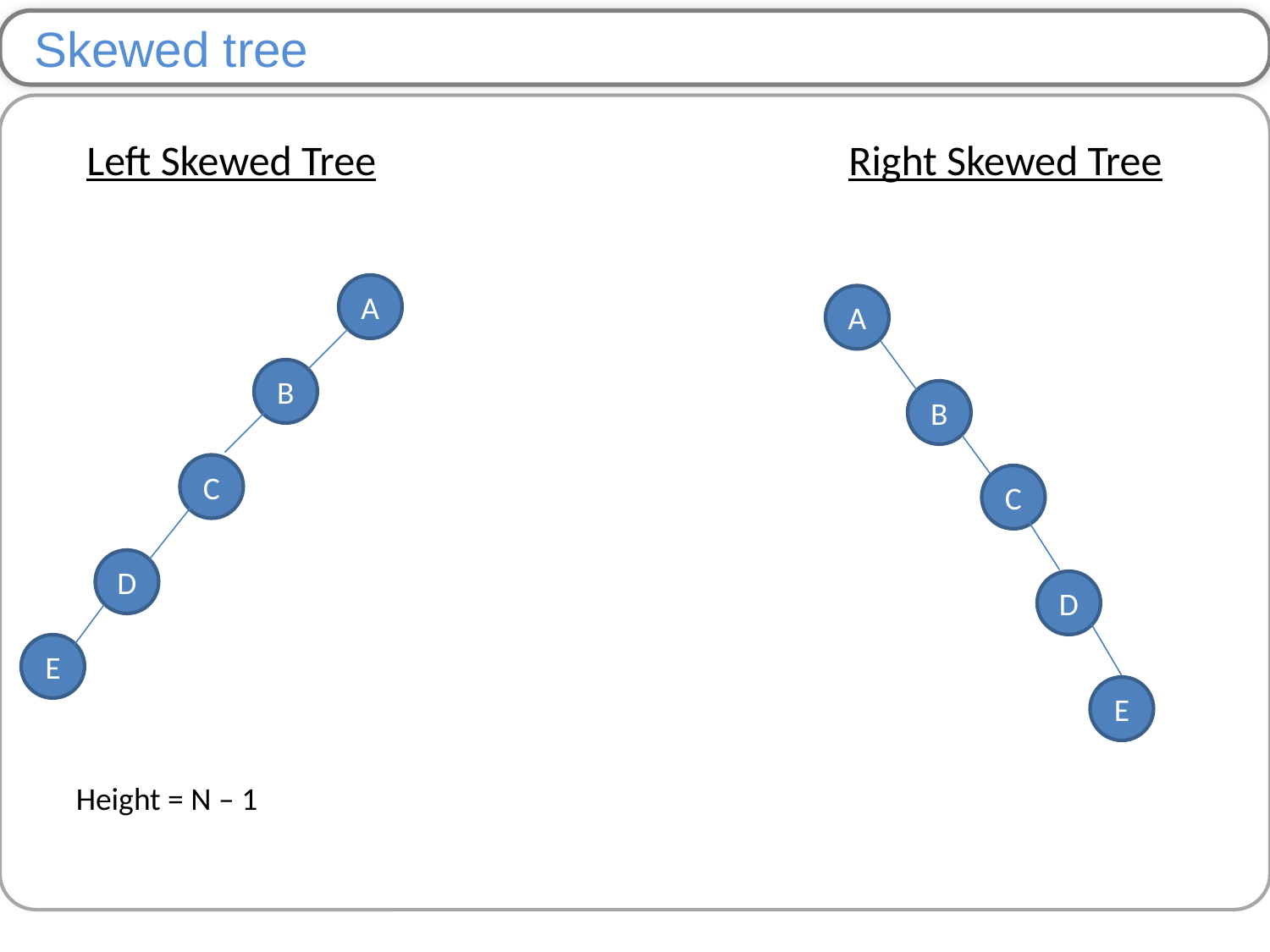

Skewed tree

Left Skewed Tree				Right Skewed Tree
A
B
C
D
E
A
B
C
D
E
Height = N – 1